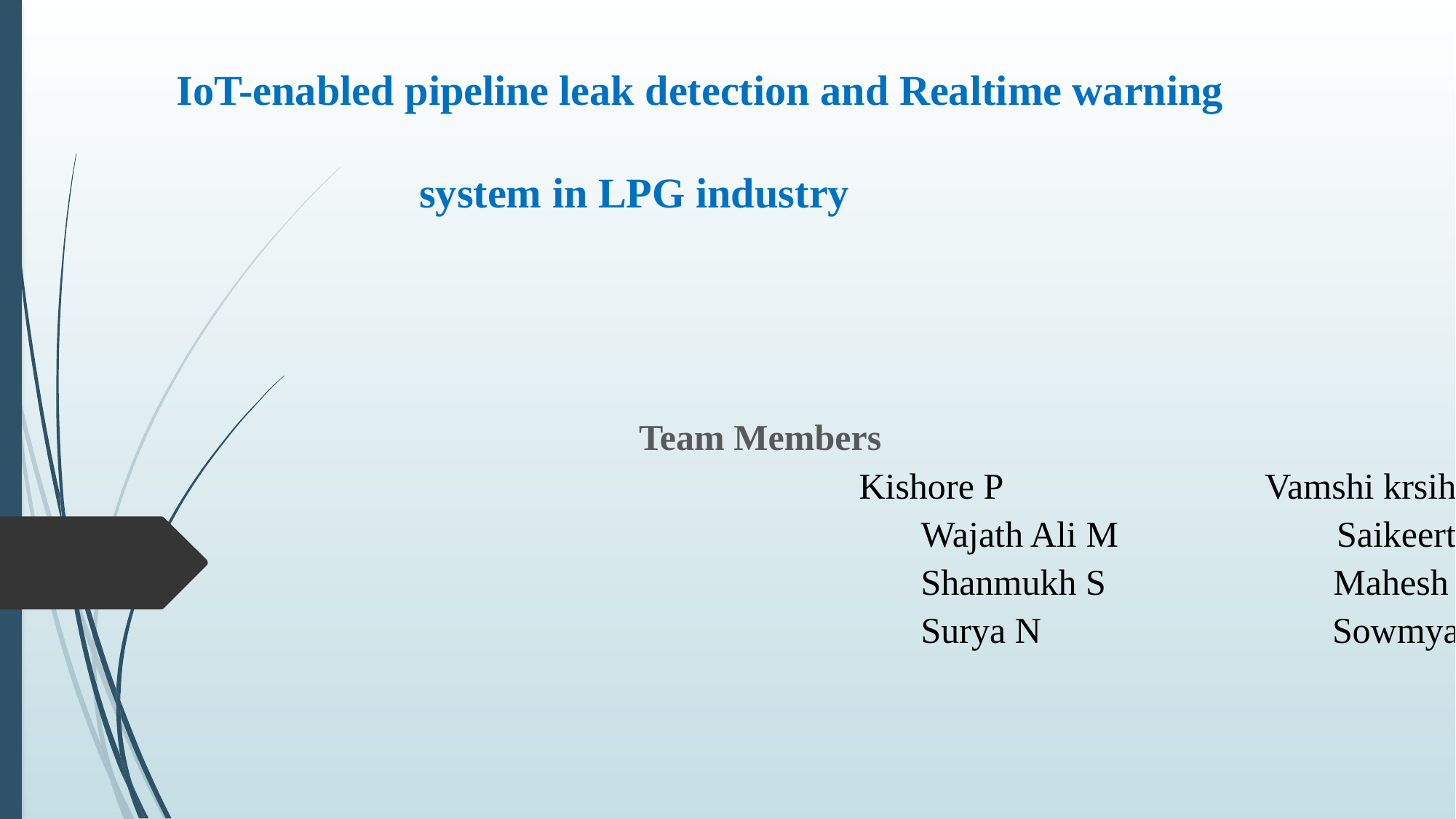

# IoT-enabled pipeline leak detection and Realtime warning system in LPG industry
Team Members
		                 Kishore P                             Vamshi krsihna K
                               Wajath Ali M                        Saikeerthana M
                               Shanmukh S                         Mahesh N
                               Surya N                                Sowmya P